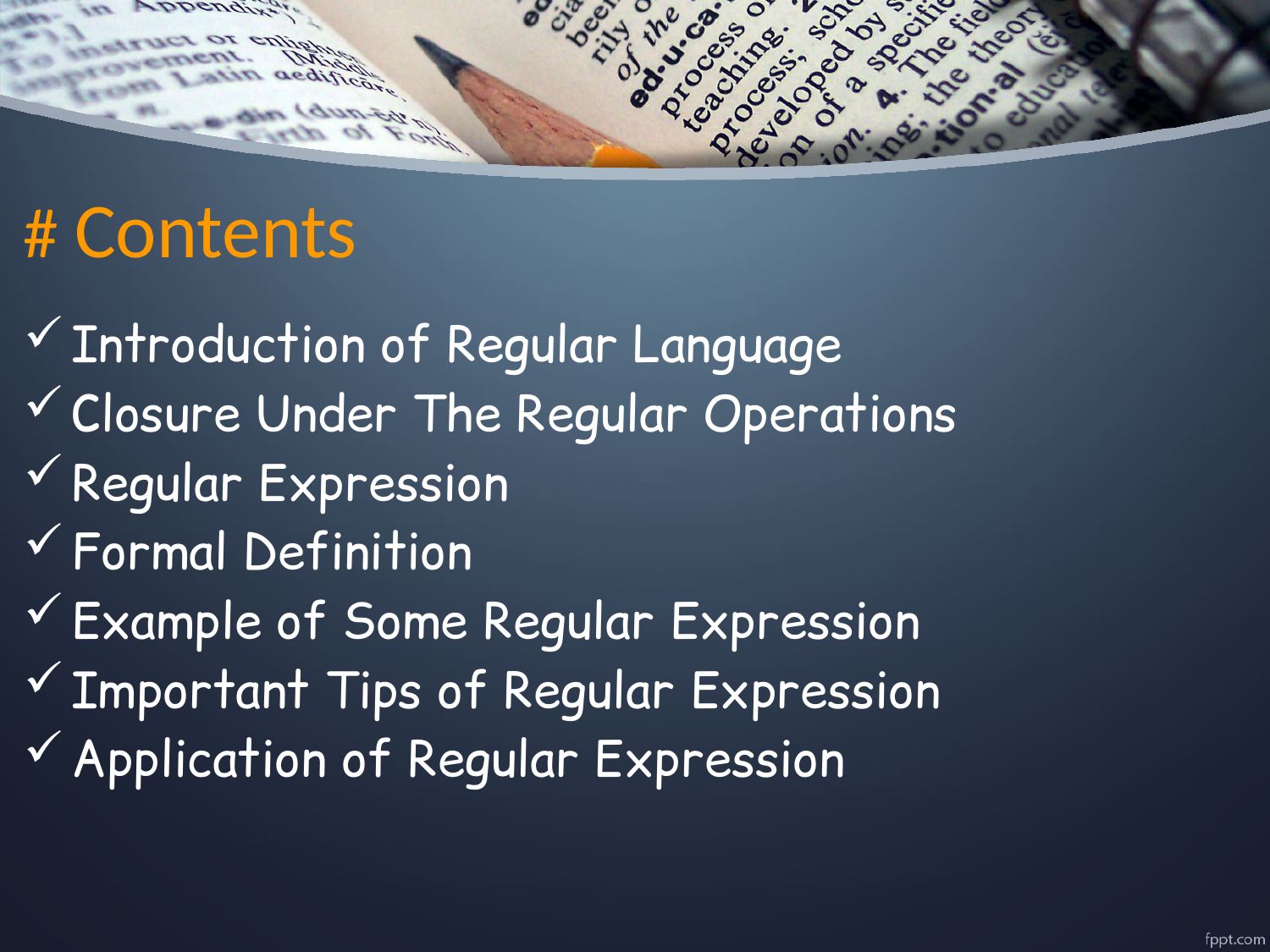

# # Contents
Introduction of Regular Language
Closure Under The Regular Operations
Regular Expression
Formal Definition
Example of Some Regular Expression
Important Tips of Regular Expression
Application of Regular Expression